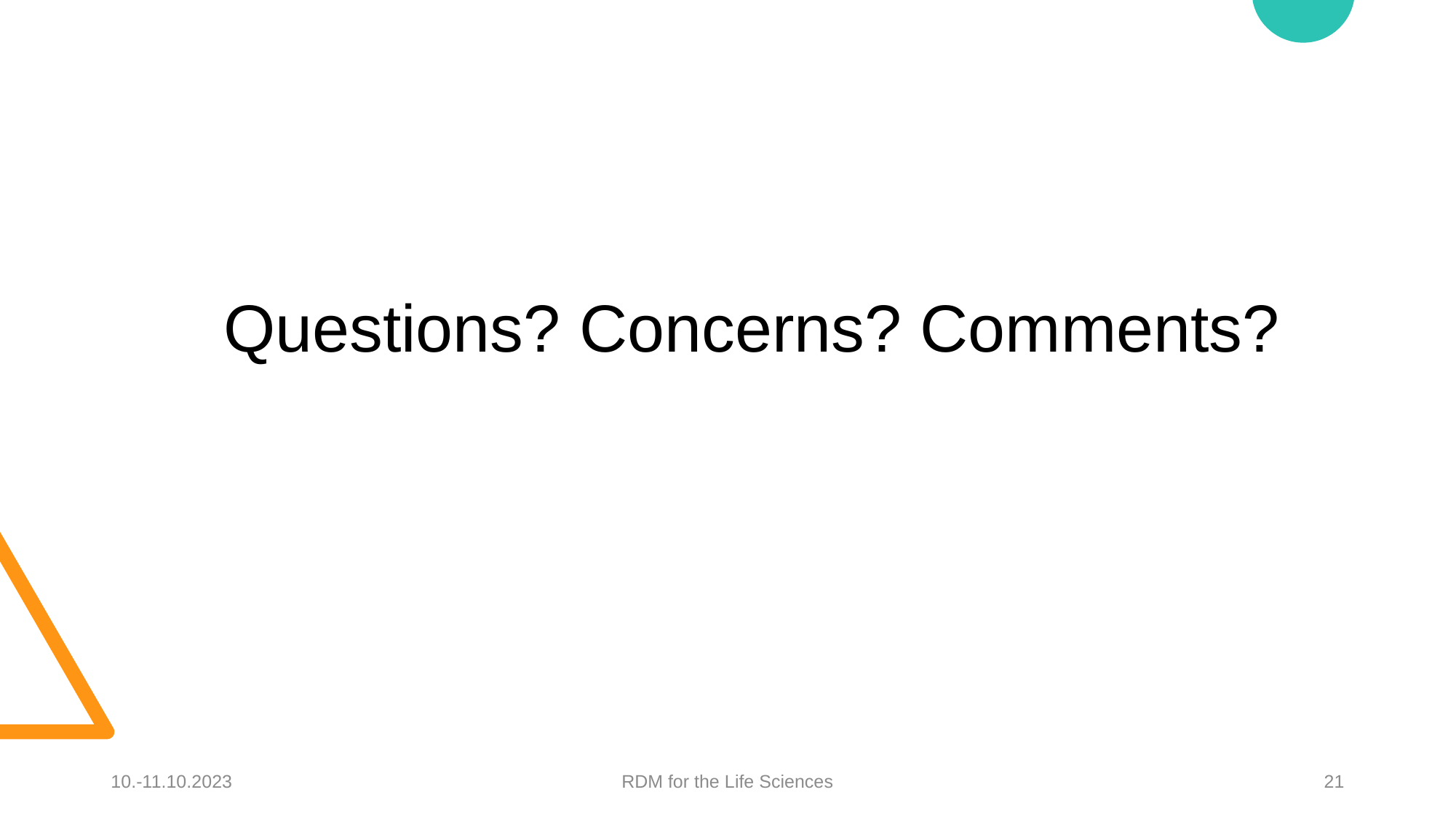

# Questions? Concerns? Comments?
10.-11.10.2023
RDM for the Life Sciences
21